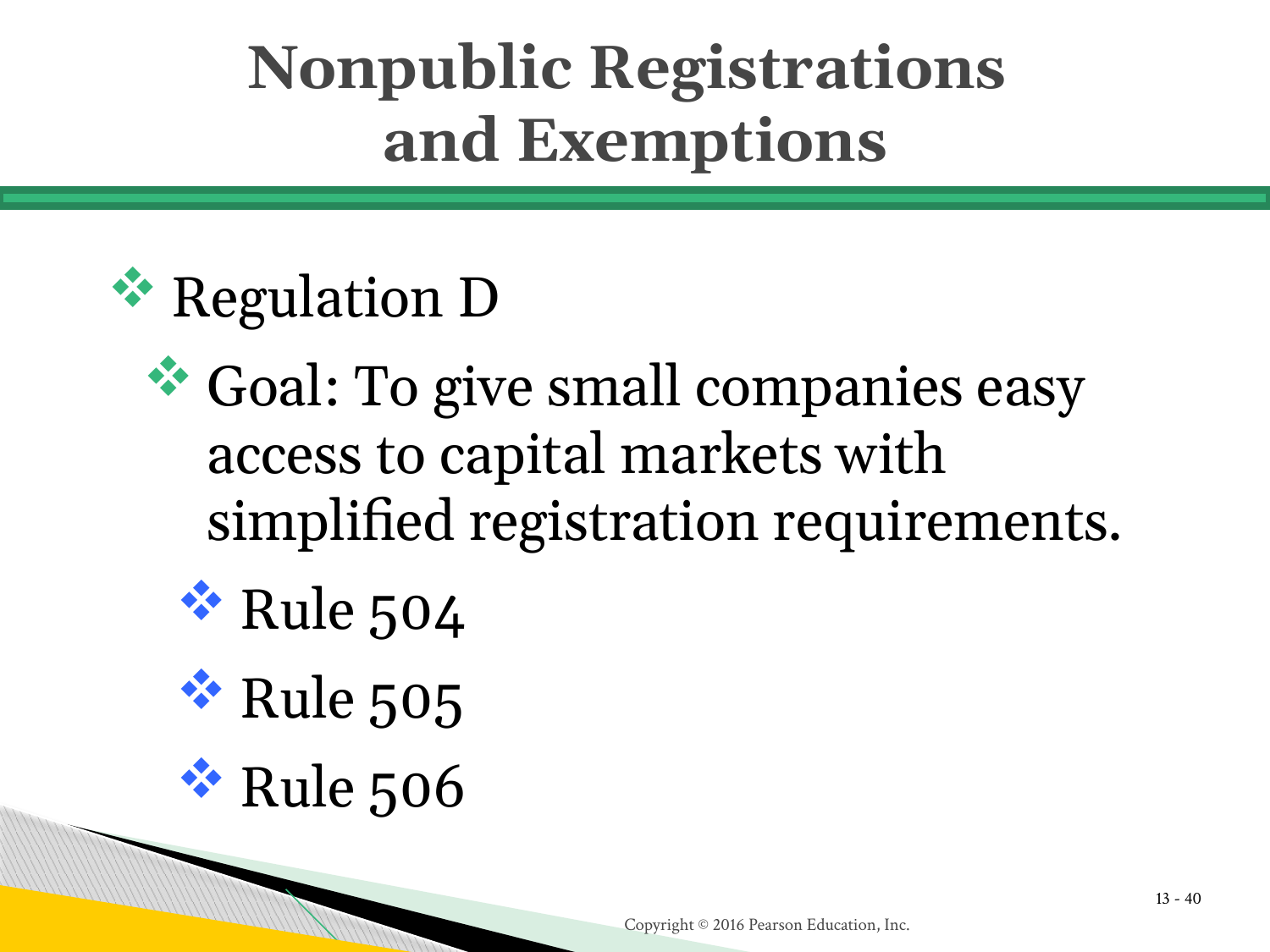

# Nonpublic Registrations and Exemptions
Regulation D
Goal: To give small companies easy access to capital markets with simplified registration requirements.
Rule 504
Rule 505
Rule 506

13 - 40
Copyright © 2016 Pearson Education, Inc.